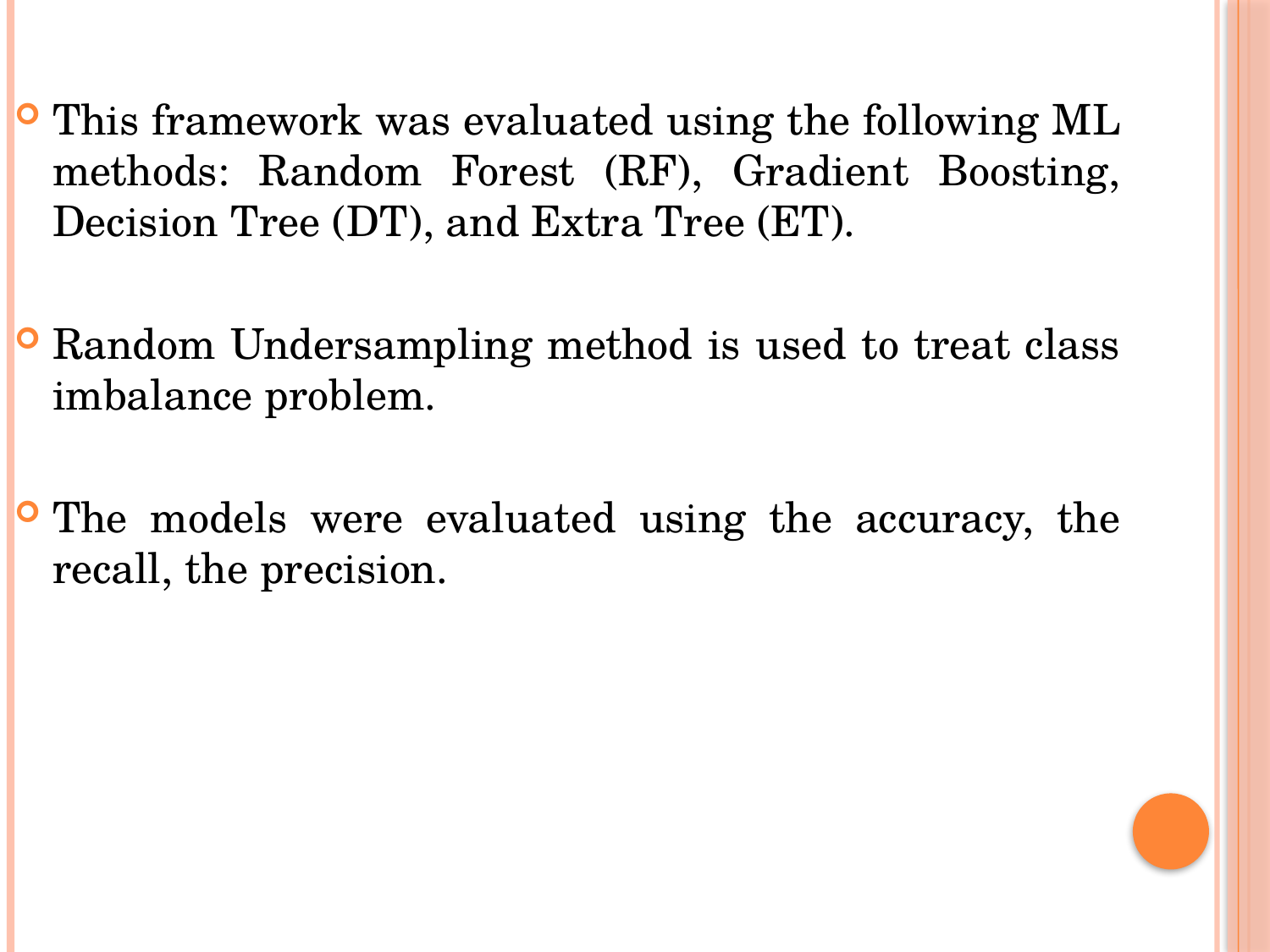

This framework was evaluated using the following ML methods: Random Forest (RF), Gradient Boosting, Decision Tree (DT), and Extra Tree (ET).

Random Undersampling method is used to treat class imbalance problem.

The models were evaluated using the accuracy, the recall, the precision.